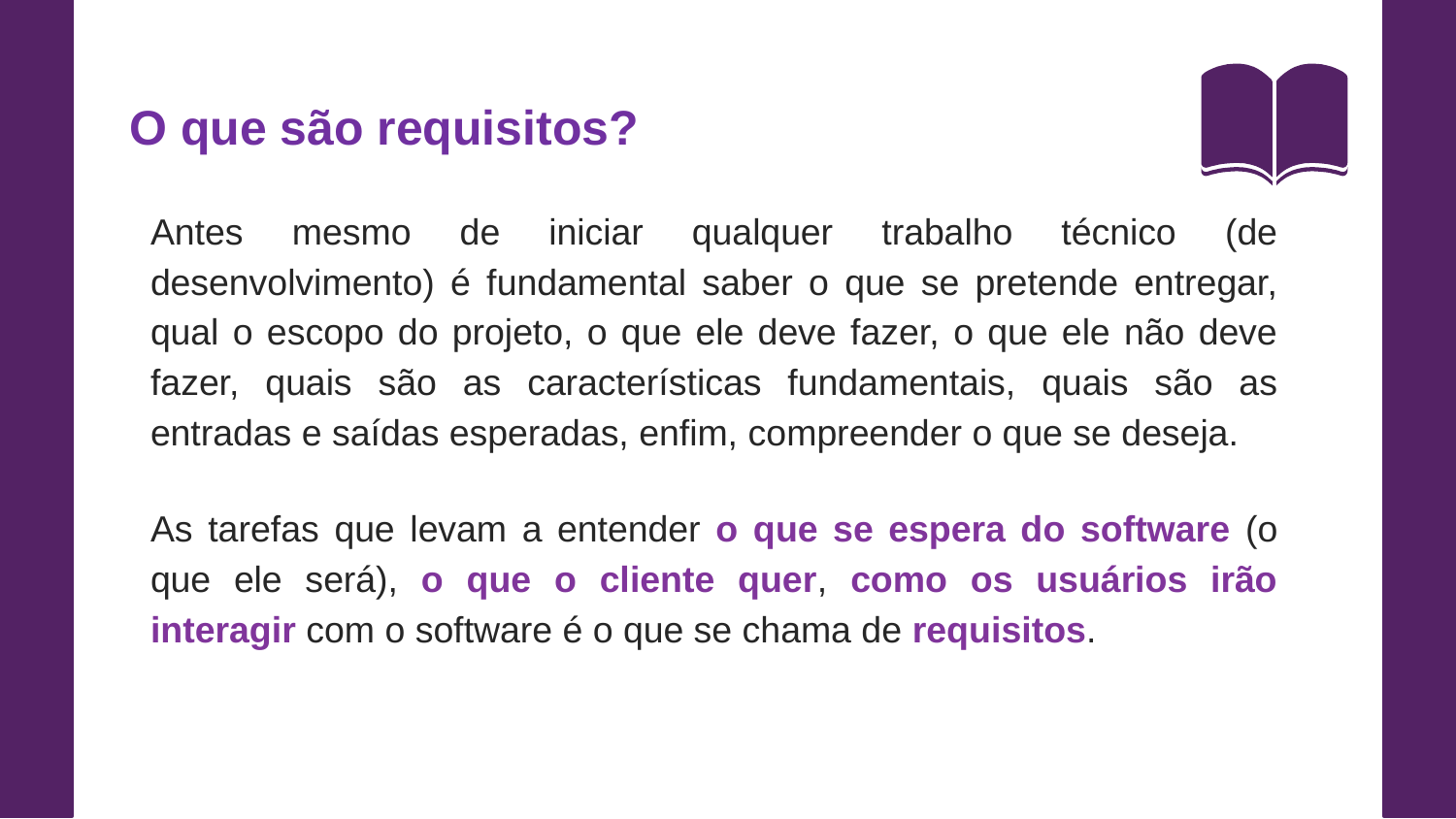

O que são requisitos?

Antes mesmo de iniciar qualquer trabalho técnico (de desenvolvimento) é fundamental saber o que se pretende entregar, qual o escopo do projeto, o que ele deve fazer, o que ele não deve fazer, quais são as características fundamentais, quais são as entradas e saídas esperadas, enfim, compreender o que se deseja.

As tarefas que levam a entender o que se espera do software (o que ele será), o que o cliente quer, como os usuários irão interagir com o software é o que se chama de requisitos.